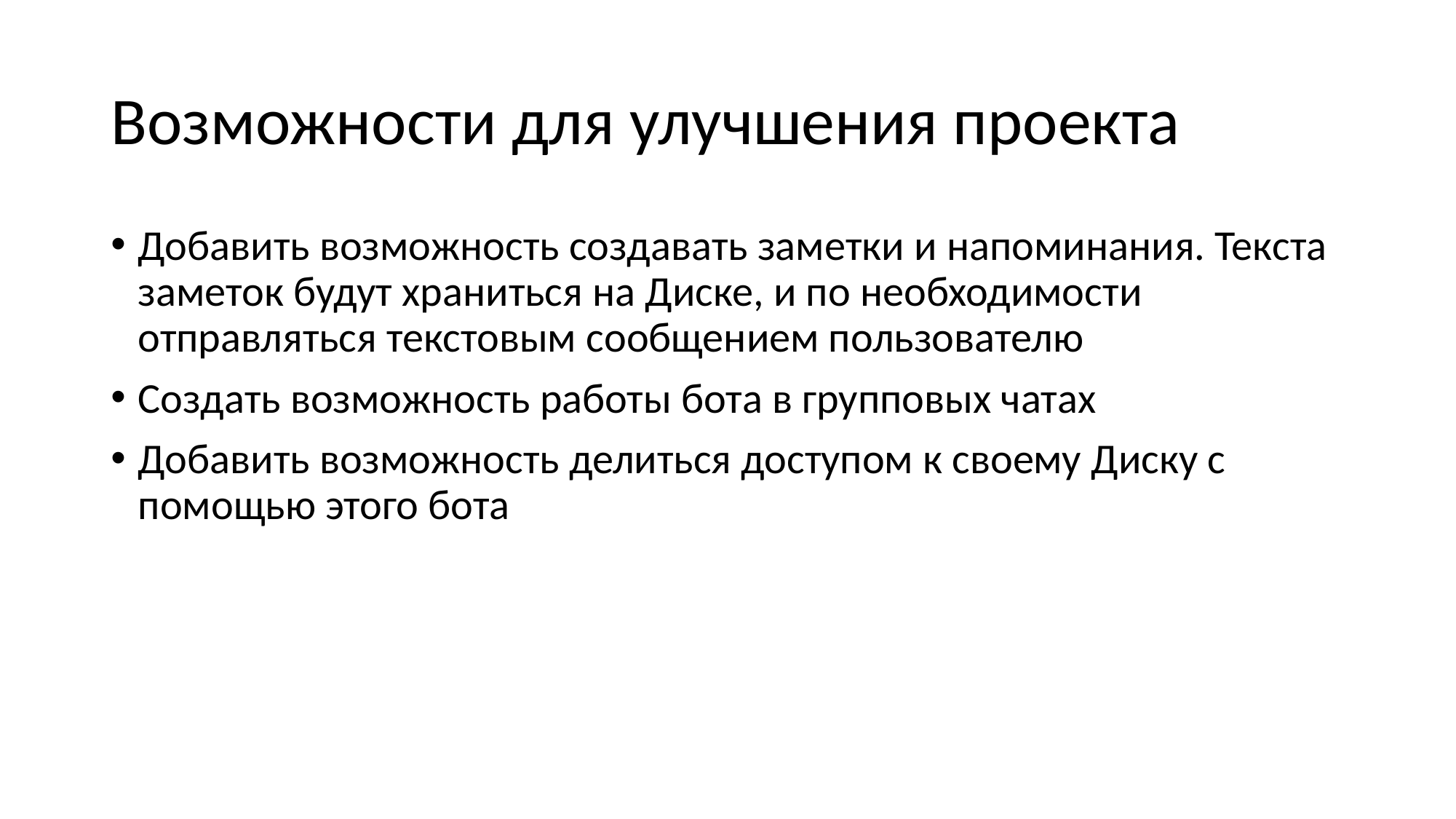

# Возможности для улучшения проекта
Добавить возможность создавать заметки и напоминания. Текста заметок будут храниться на Диске, и по необходимости отправляться текстовым сообщением пользователю
Создать возможность работы бота в групповых чатах
Добавить возможность делиться доступом к своему Диску с помощью этого бота